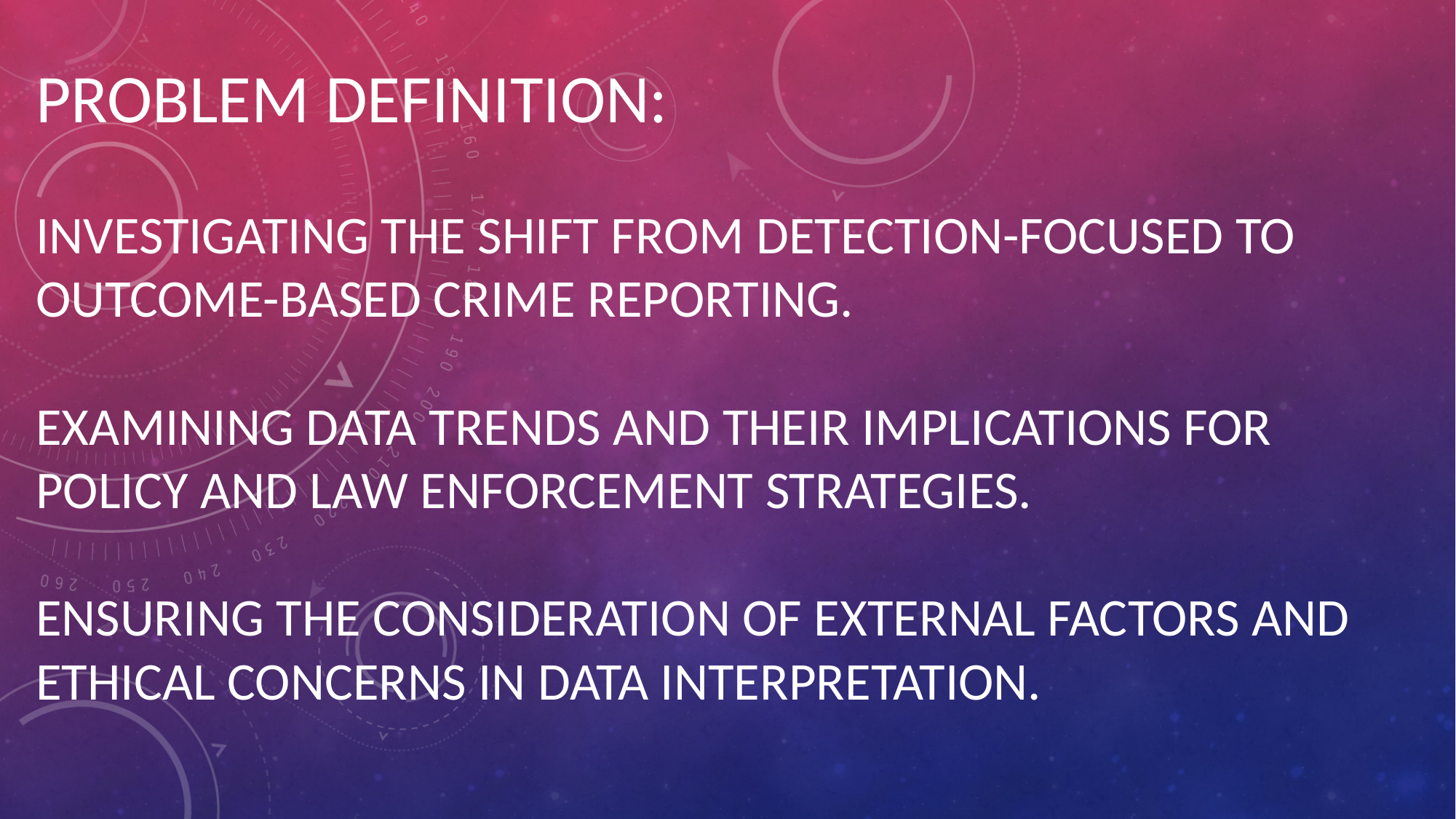

# Problem Definition: Investigating the shift from detection-focused to outcome-based crime reporting. ExaminING data trends and their implications for policy and law enforcement strategies. EnsurING the consideration of external factors and ethical concerns in data interpretation.